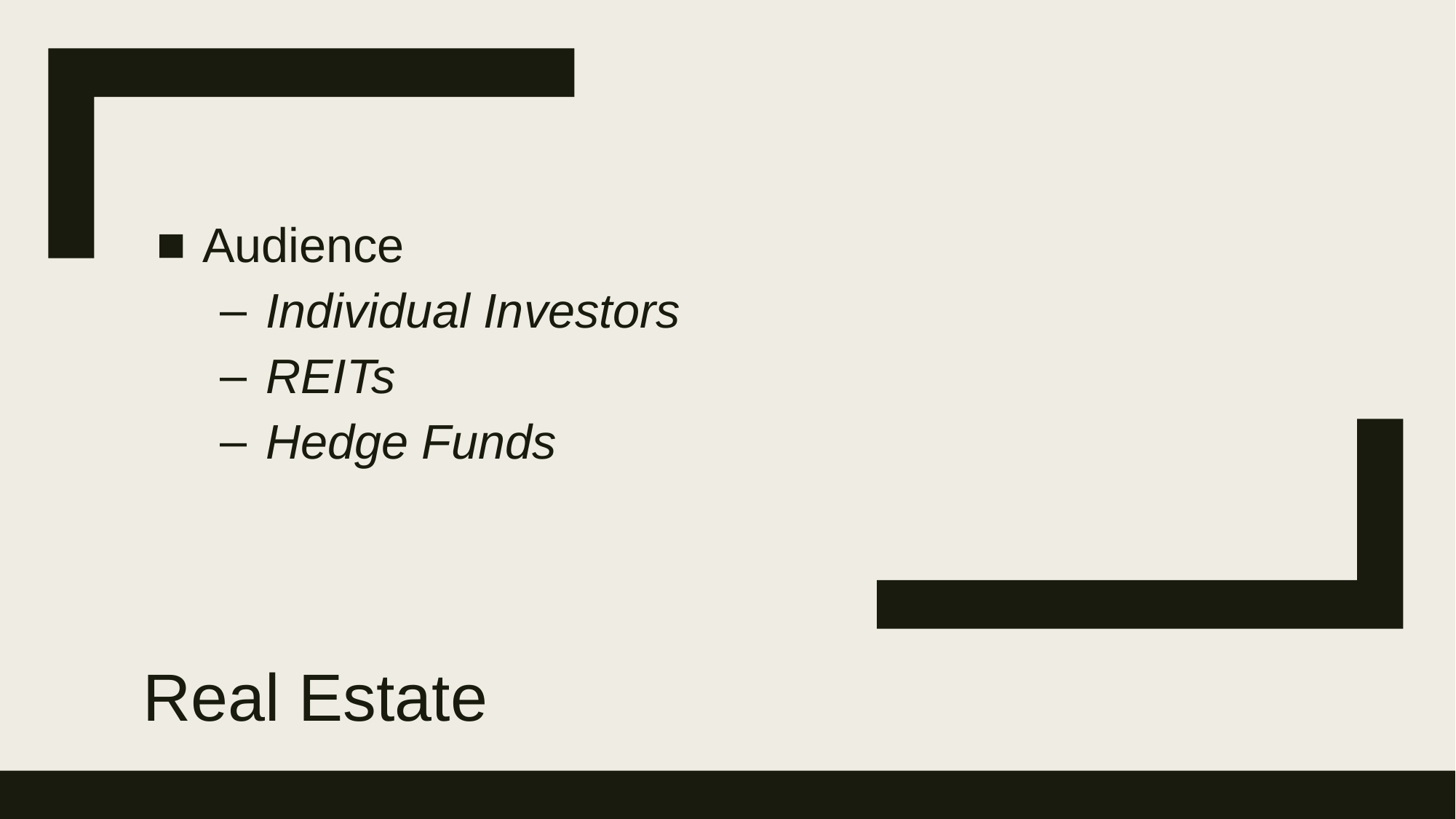

Audience
Individual Investors
REITs
Hedge Funds

# Real Estate